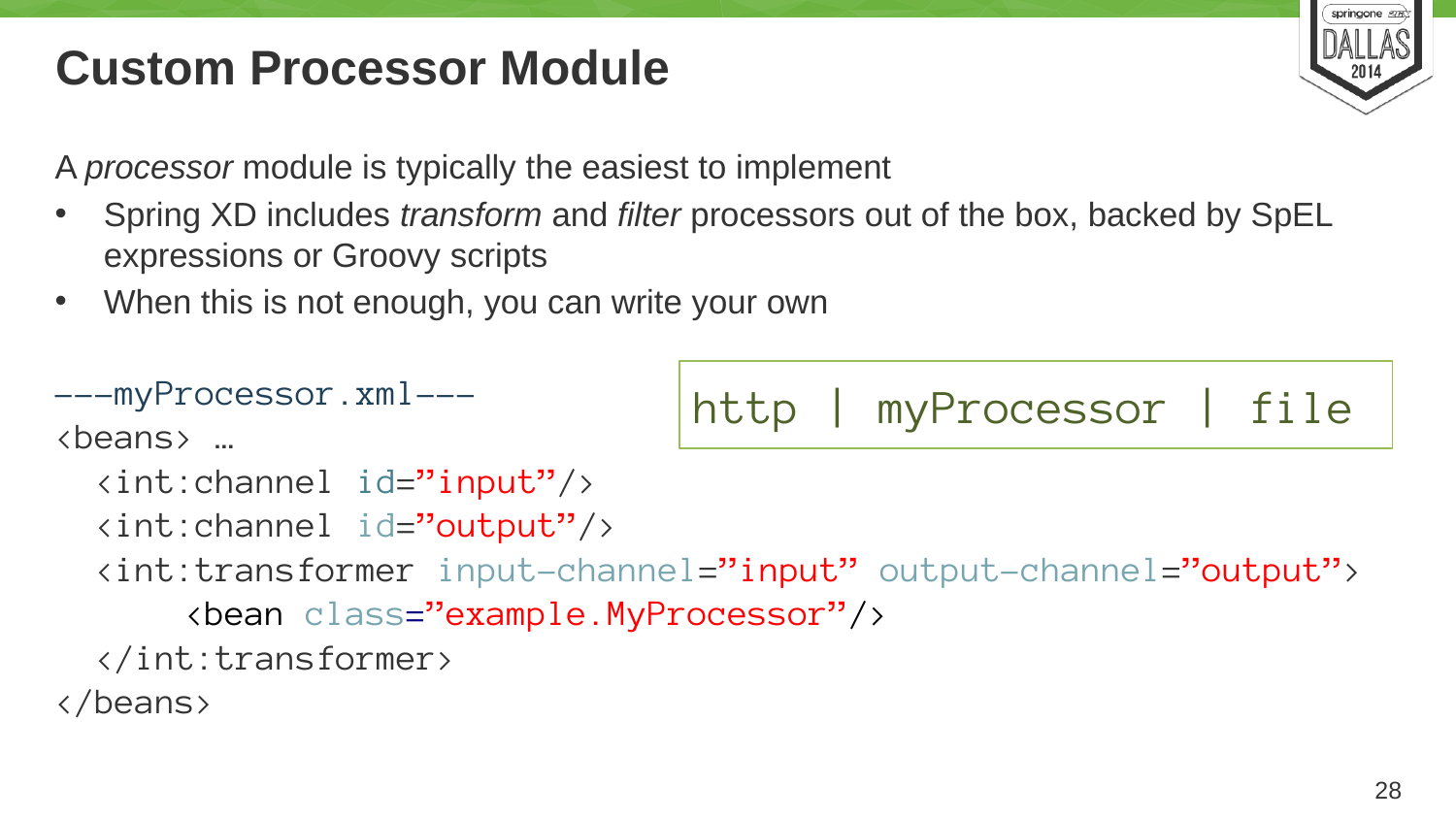

# Custom Processor Module
A processor module is typically the easiest to implement
Spring XD includes transform and filter processors out of the box, backed by SpEL expressions or Groovy scripts
When this is not enough, you can write your own

---myProcessor.xml---
<beans> …
  <int:channel id=”input”/>
  <int:channel id=”output”/>
  <int:transformer input-channel=”input” output-channel=”output”>
<bean class=”example.MyProcessor”/>
  </int:transformer>
</beans>

http | myProcessor | file
28